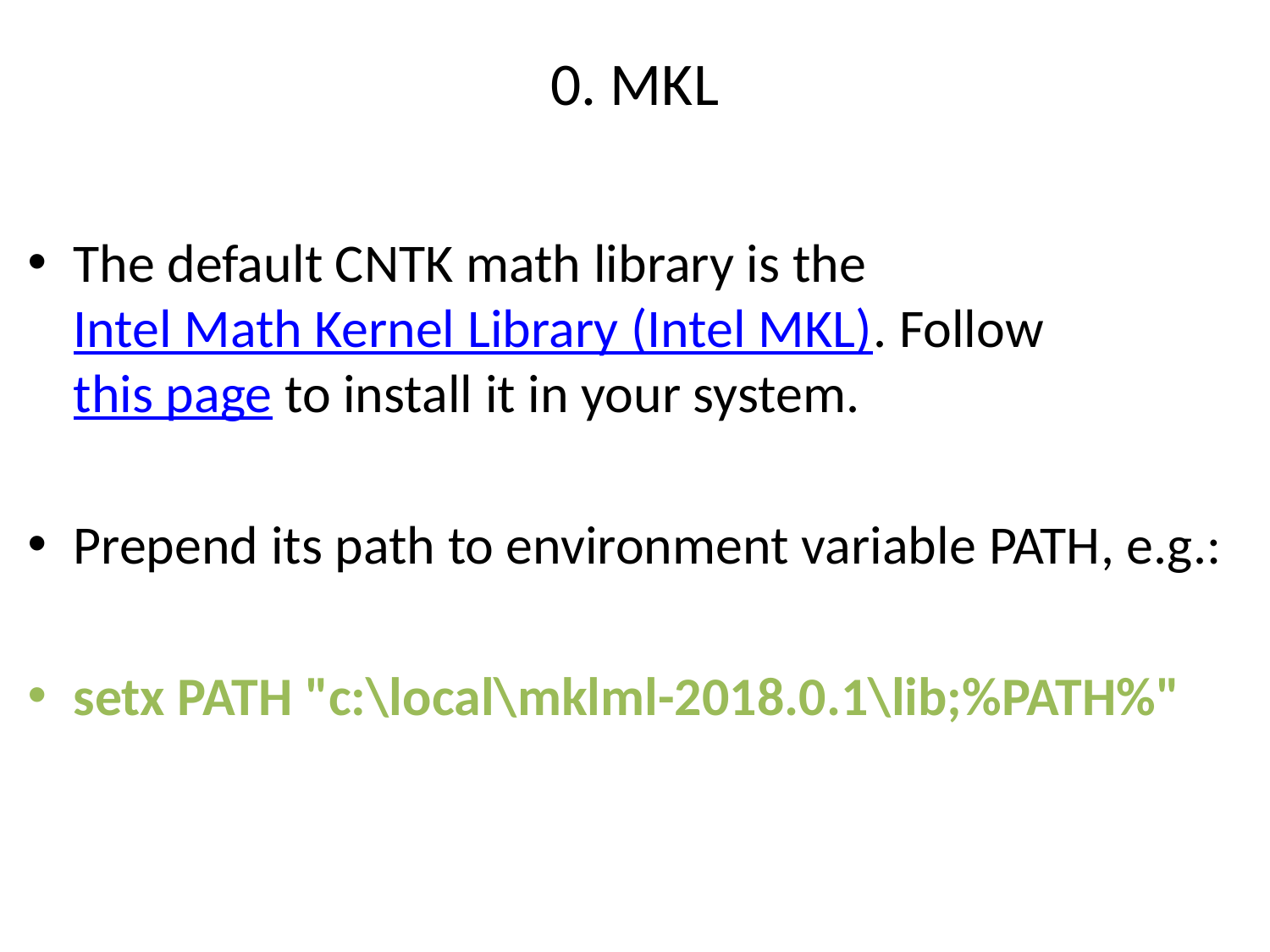

# 0. MKL
The default CNTK math library is the Intel Math Kernel Library (Intel MKL). Follow this page to install it in your system.

Prepend its path to environment variable PATH, e.g.:

setx PATH "c:\local\mklml-2018.0.1\lib;%PATH%"